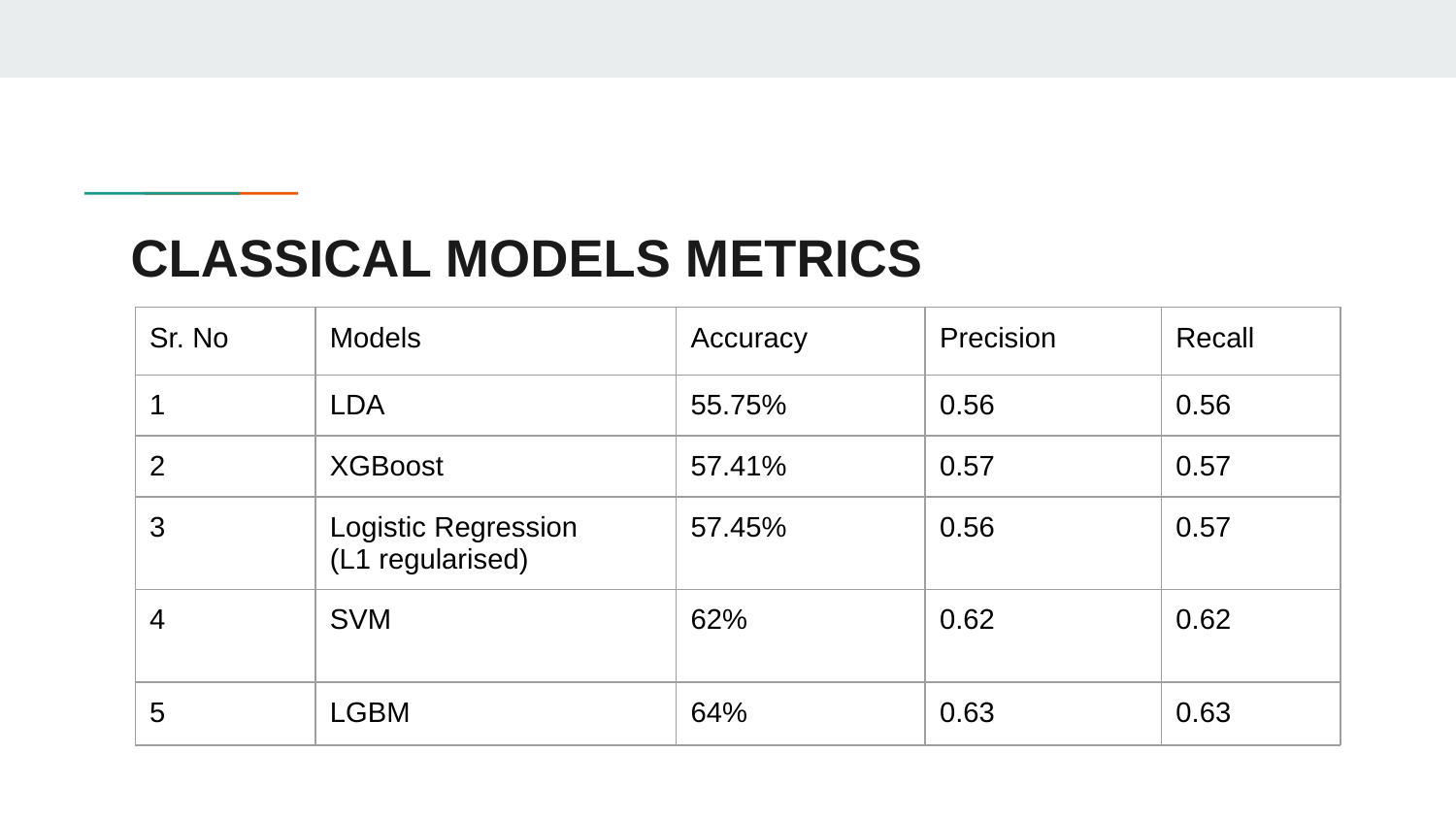

# CLASSICAL MODELS METRICS
| Sr. No | Models | Accuracy | Precision | Recall |
| --- | --- | --- | --- | --- |
| 1 | LDA | 55.75% | 0.56 | 0.56 |
| 2 | XGBoost | 57.41% | 0.57 | 0.57 |
| 3 | Logistic Regression (L1 regularised) | 57.45% | 0.56 | 0.57 |
| 4 | SVM | 62% | 0.62 | 0.62 |
| 5 | LGBM | 64% | 0.63 | 0.63 |